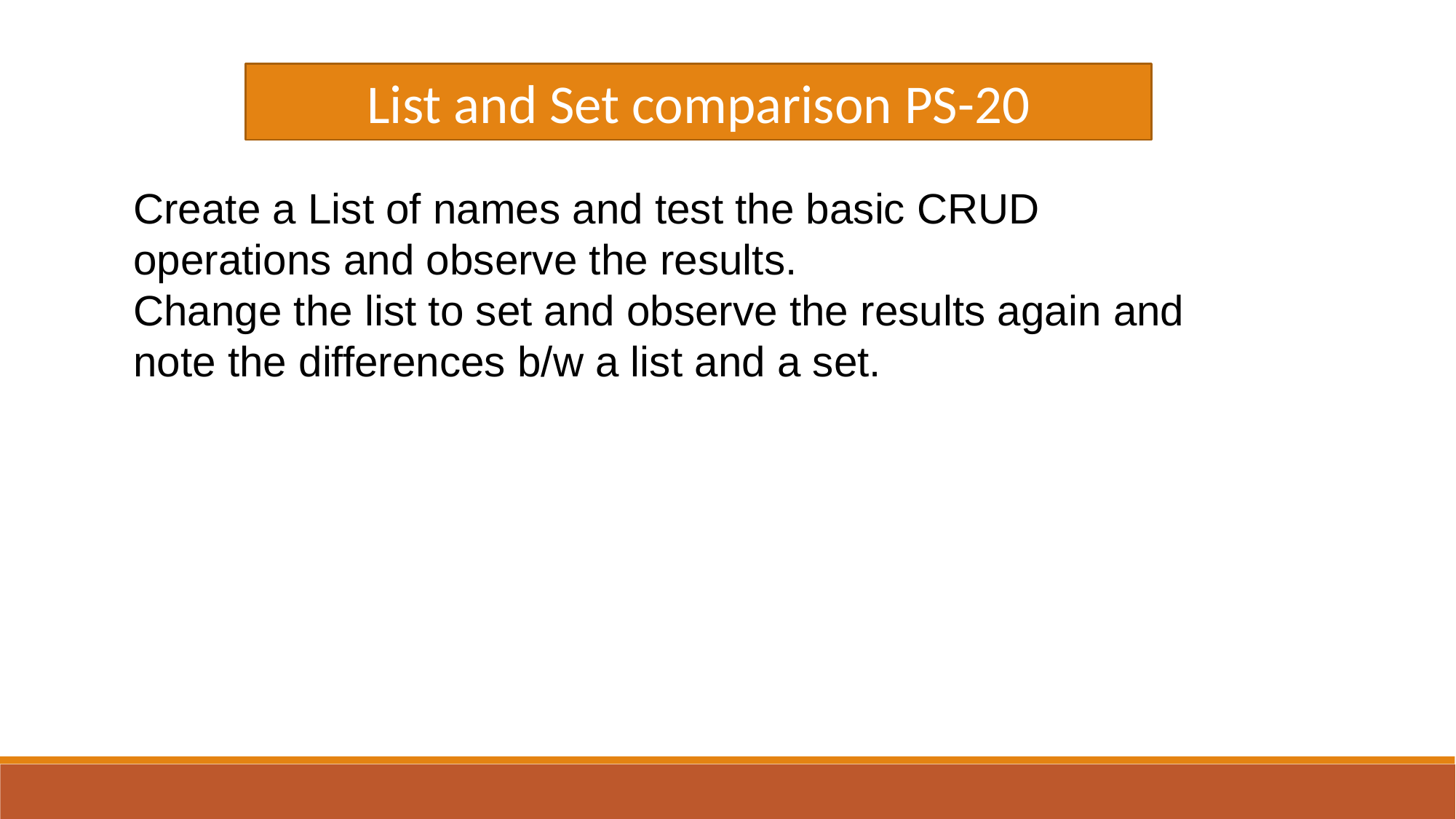

List and Set comparison PS-20
Create a List of names and test the basic CRUD operations and observe the results.
Change the list to set and observe the results again and note the differences b/w a list and a set.